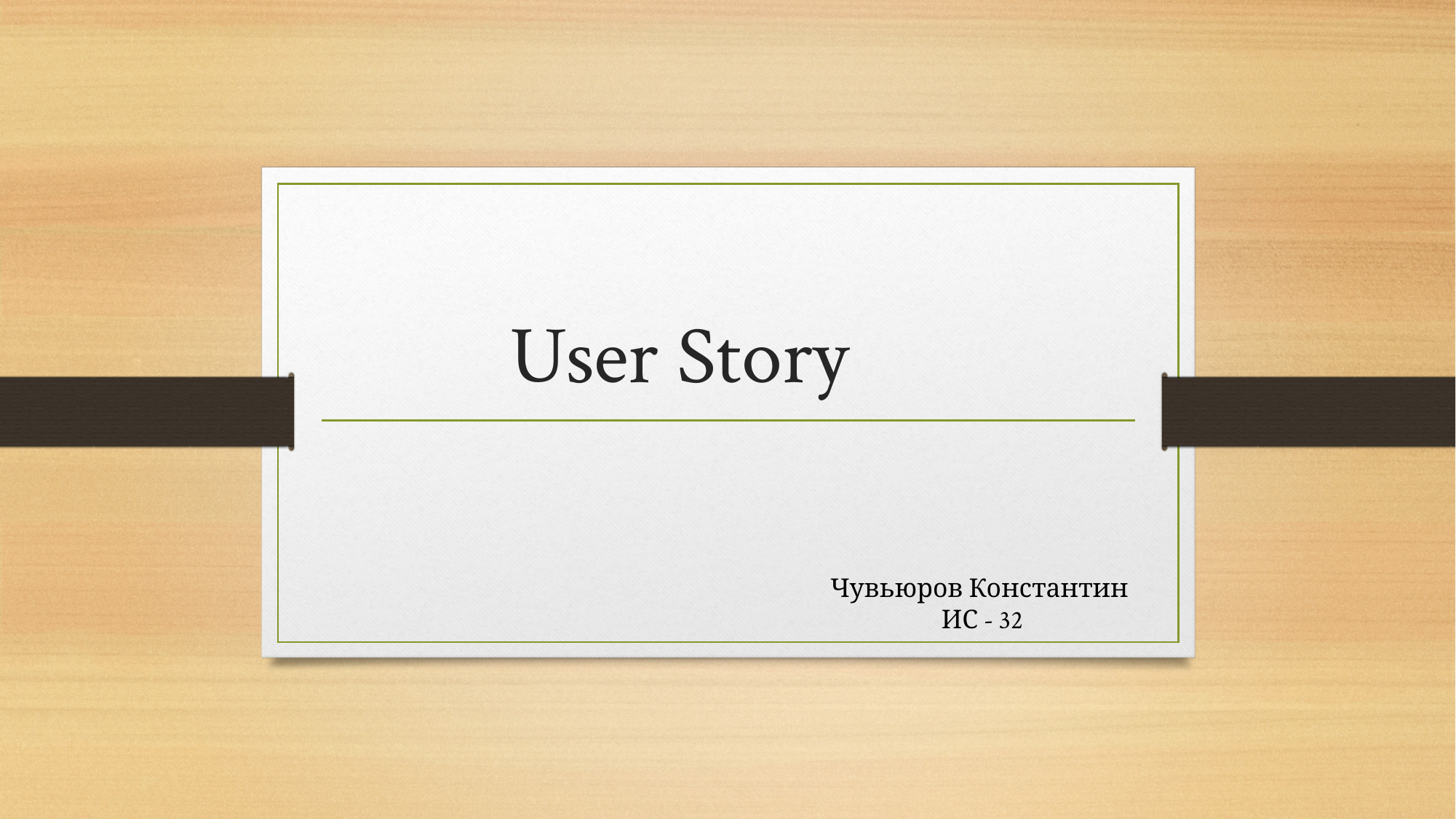

# User Story
Чувьюров Константин
ИС - 32